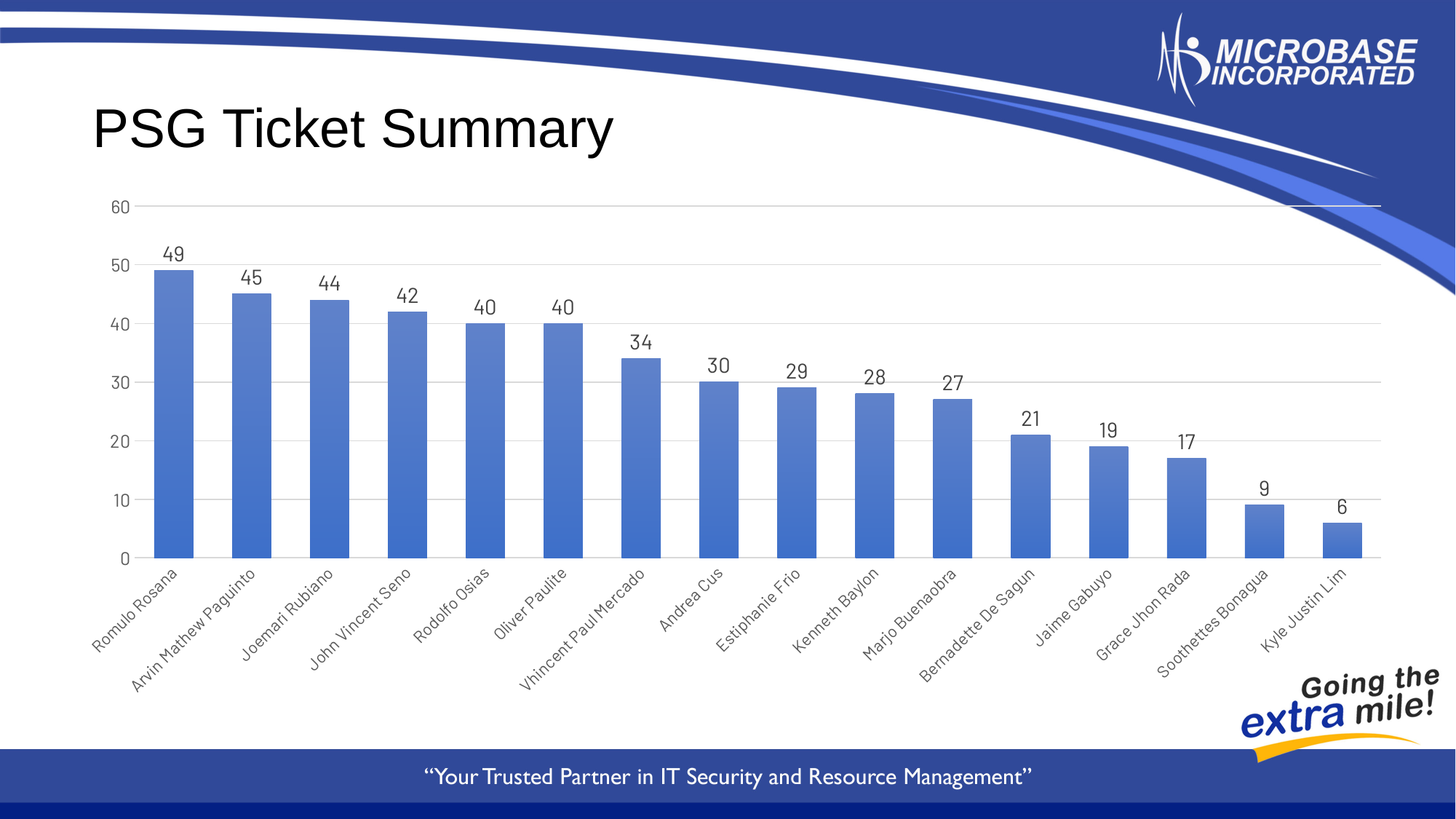

PSG Ticket Summary

### Chart

| Category | Total |
|---|---|
| Romulo Rosana | 49.0 |
| Arvin Mathew Paguinto | 45.0 |
| Joemari Rubiano | 44.0 |
| John Vincent Seno | 42.0 |
| Rodolfo Osias | 40.0 |
| Oliver Paulite | 40.0 |
| Vhincent Paul Mercado | 34.0 |
| Andrea Cus | 30.0 |
| Estiphanie Frio | 29.0 |
| Kenneth Baylon | 28.0 |
| Marjo Buenaobra | 27.0 |
| Bernadette De Sagun | 21.0 |
| Jaime Gabuyo | 19.0 |
| Grace Jhon Rada | 17.0 |
| Soothettes Bonagua | 9.0 |
| Kyle Justin Lim | 6.0 |